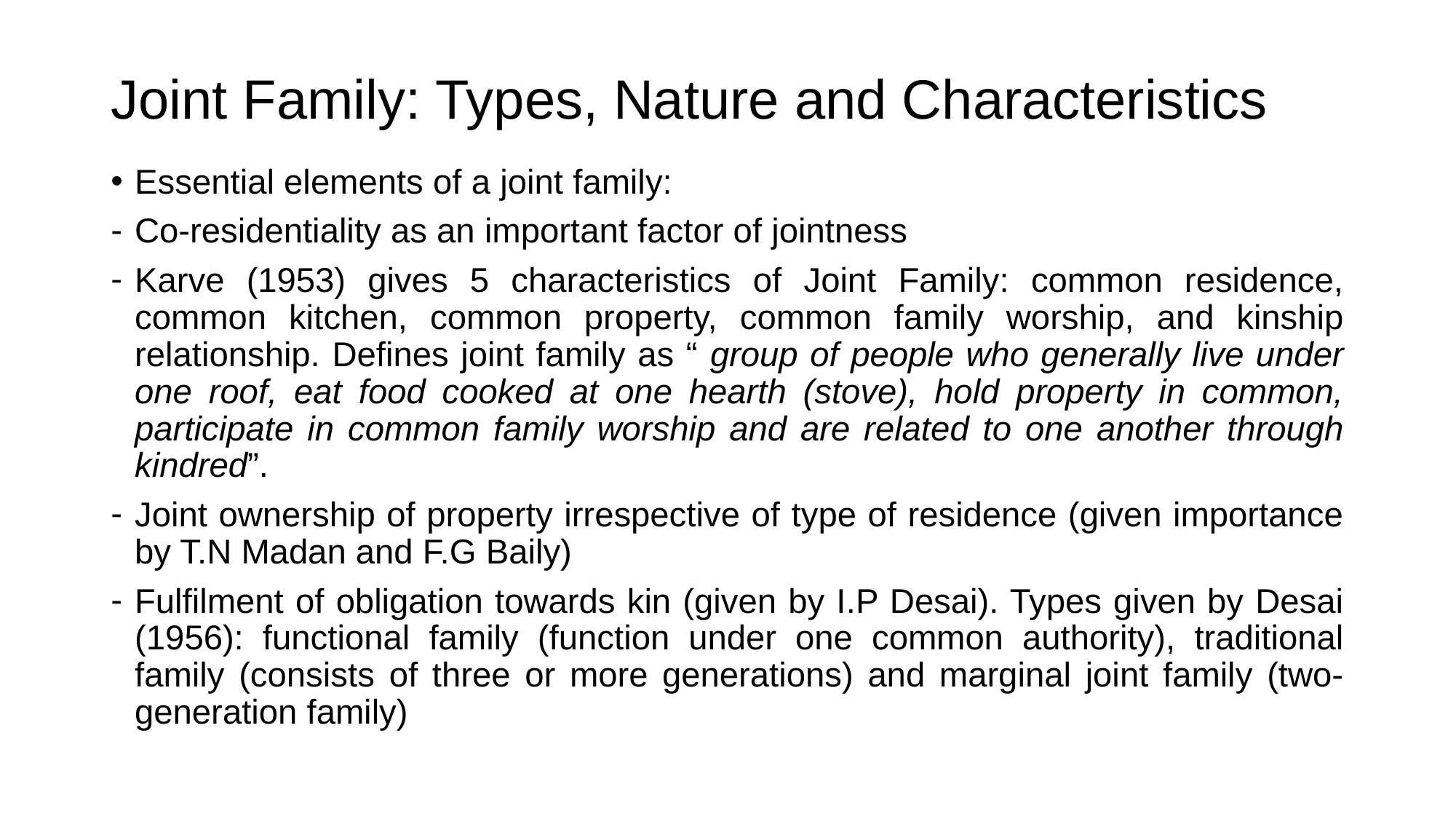

# Joint Family: Types, Nature and Characteristics
Essential elements of a joint family:
Co-residentiality as an important factor of jointness
Karve (1953) gives 5 characteristics of Joint Family: common residence, common kitchen, common property, common family worship, and kinship relationship. Defines joint family as “ group of people who generally live under one roof, eat food cooked at one hearth (stove), hold property in common, participate in common family worship and are related to one another through kindred”.
Joint ownership of property irrespective of type of residence (given importance by T.N Madan and F.G Baily)
Fulfilment of obligation towards kin (given by I.P Desai). Types given by Desai (1956): functional family (function under one common authority), traditional family (consists of three or more generations) and marginal joint family (two-generation family)